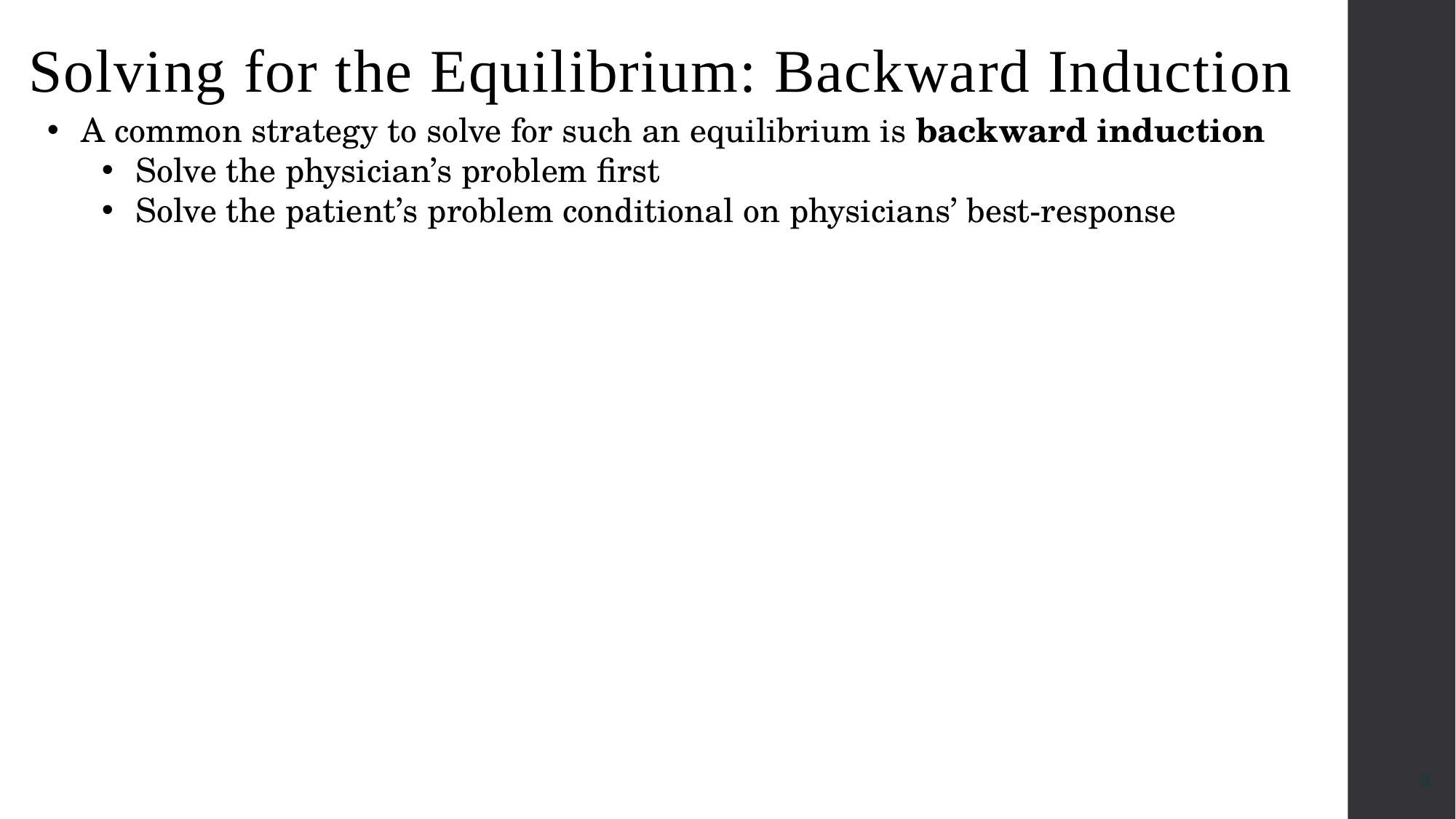

# Solving for the Equilibrium: Backward Induction
A common strategy to solve for such an equilibrium is backward induction
Solve the physician’s problem first
Solve the patient’s problem conditional on physicians’ best-response
5